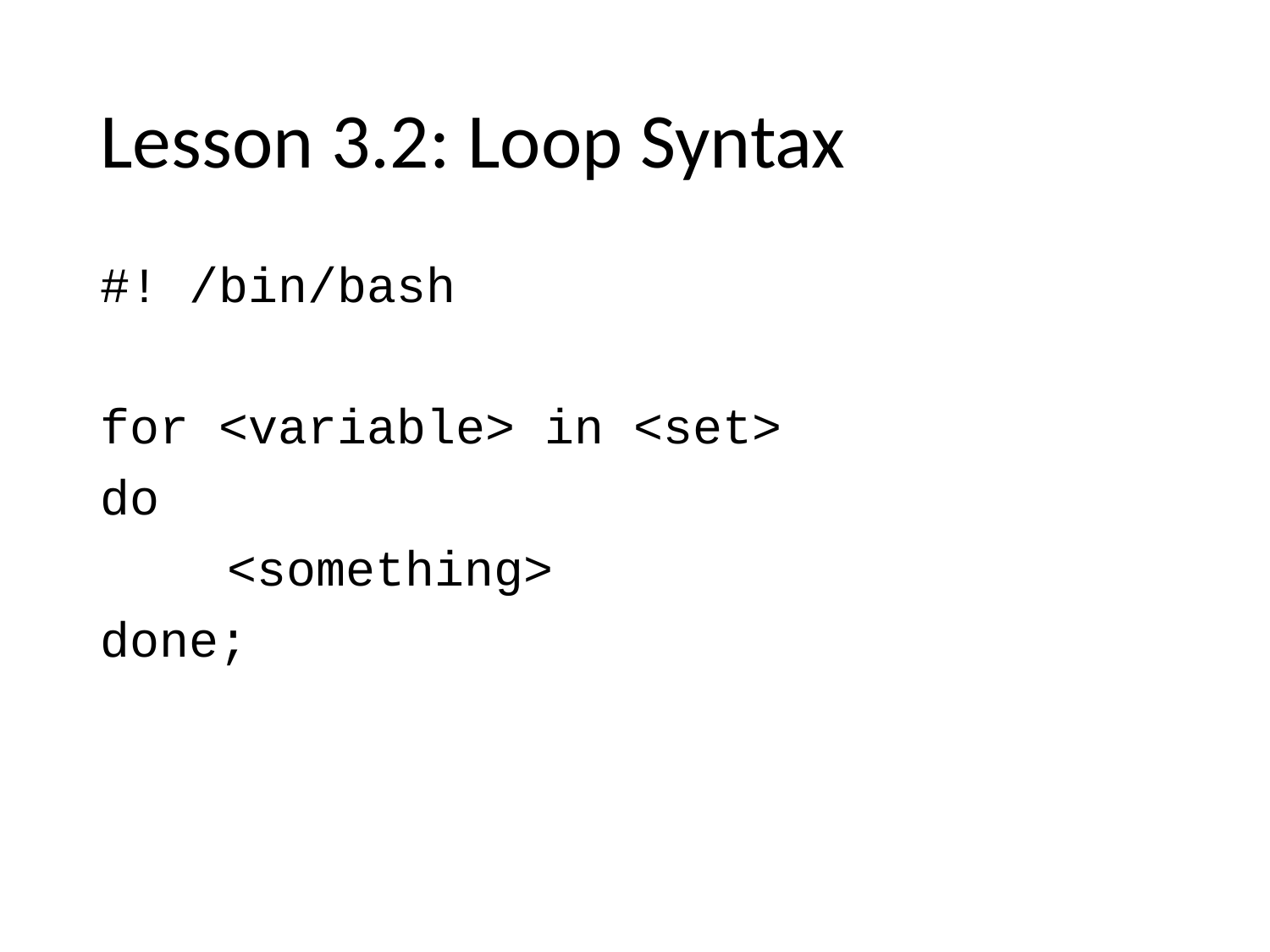

# Lesson 3.2: Loop Syntax
#! /bin/bash

for <variable> in <set>
do
	<something>
done;